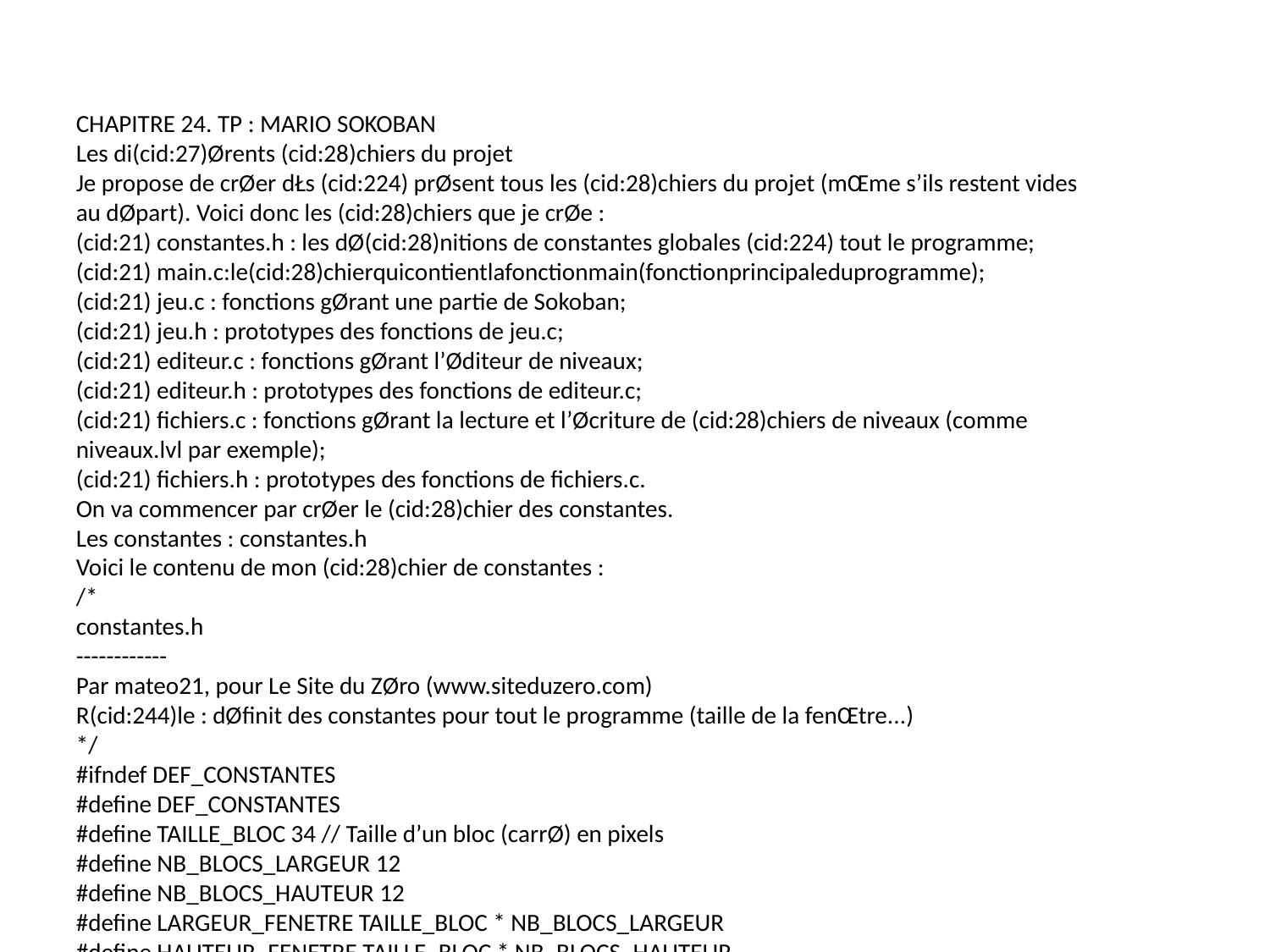

CHAPITRE 24. TP : MARIO SOKOBAN
Les di(cid:27)Ørents (cid:28)chiers du projet
Je propose de crØer dŁs (cid:224) prØsent tous les (cid:28)chiers du projet (mŒme s’ils restent vides
au dØpart). Voici donc les (cid:28)chiers que je crØe :
(cid:21) constantes.h : les dØ(cid:28)nitions de constantes globales (cid:224) tout le programme;
(cid:21) main.c:le(cid:28)chierquicontientlafonctionmain(fonctionprincipaleduprogramme);
(cid:21) jeu.c : fonctions gØrant une partie de Sokoban;
(cid:21) jeu.h : prototypes des fonctions de jeu.c;
(cid:21) editeur.c : fonctions gØrant l’Øditeur de niveaux;
(cid:21) editeur.h : prototypes des fonctions de editeur.c;
(cid:21) fichiers.c : fonctions gØrant la lecture et l’Øcriture de (cid:28)chiers de niveaux (comme
niveaux.lvl par exemple);
(cid:21) fichiers.h : prototypes des fonctions de fichiers.c.
On va commencer par crØer le (cid:28)chier des constantes.
Les constantes : constantes.h
Voici le contenu de mon (cid:28)chier de constantes :
/*
constantes.h
------------
Par mateo21, pour Le Site du ZØro (www.siteduzero.com)
R(cid:244)le : dØfinit des constantes pour tout le programme (taille de la fenŒtre...)
*/
#ifndef DEF_CONSTANTES
#define DEF_CONSTANTES
#define TAILLE_BLOC 34 // Taille d’un bloc (carrØ) en pixels
#define NB_BLOCS_LARGEUR 12
#define NB_BLOCS_HAUTEUR 12
#define LARGEUR_FENETRE TAILLE_BLOC * NB_BLOCS_LARGEUR
#define HAUTEUR_FENETRE TAILLE_BLOC * NB_BLOCS_HAUTEUR
enum {HAUT, BAS, GAUCHE, DROITE};
enum {VIDE, MUR, CAISSE, OBJECTIF, MARIO, CAISSE_OK};
#endif
(cid:3) (cid:0)
(cid:66) (cid:2)Code web : 250609(cid:1)
Vous noterez plusieurs points intØressants dans ce petit (cid:28)chier.
(cid:21) Le (cid:28)chier commence par un commentaire d’en-tŒte. Je recommande de mettre ce
typedecommentaireaudØbutdechacundevos(cid:28)chiers(quecesoientdes .houdes
382